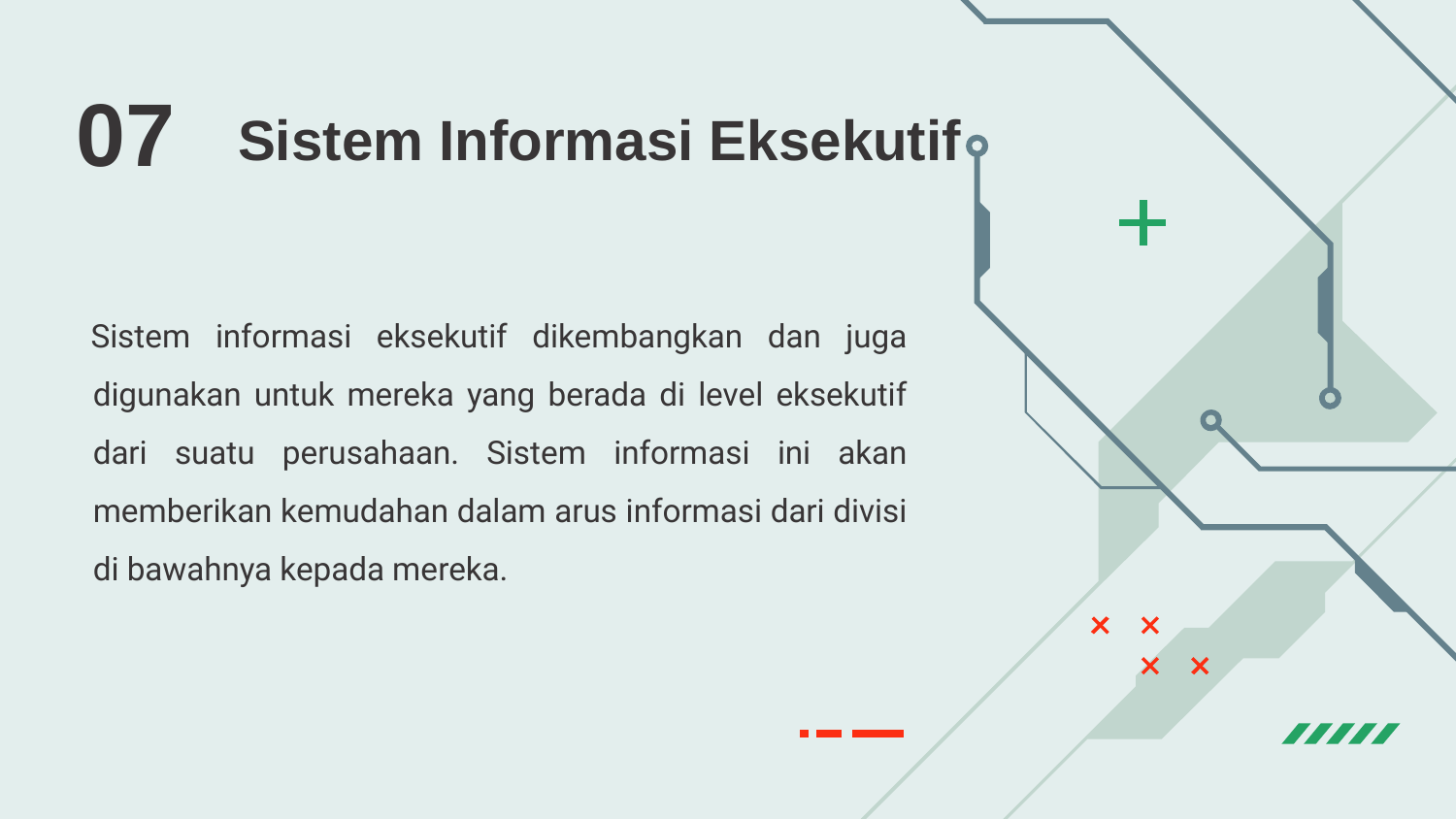

07
# Sistem Informasi Eksekutif
Sistem informasi eksekutif dikembangkan dan juga digunakan untuk mereka yang berada di level eksekutif dari suatu perusahaan. Sistem informasi ini akan memberikan kemudahan dalam arus informasi dari divisi di bawahnya kepada mereka.